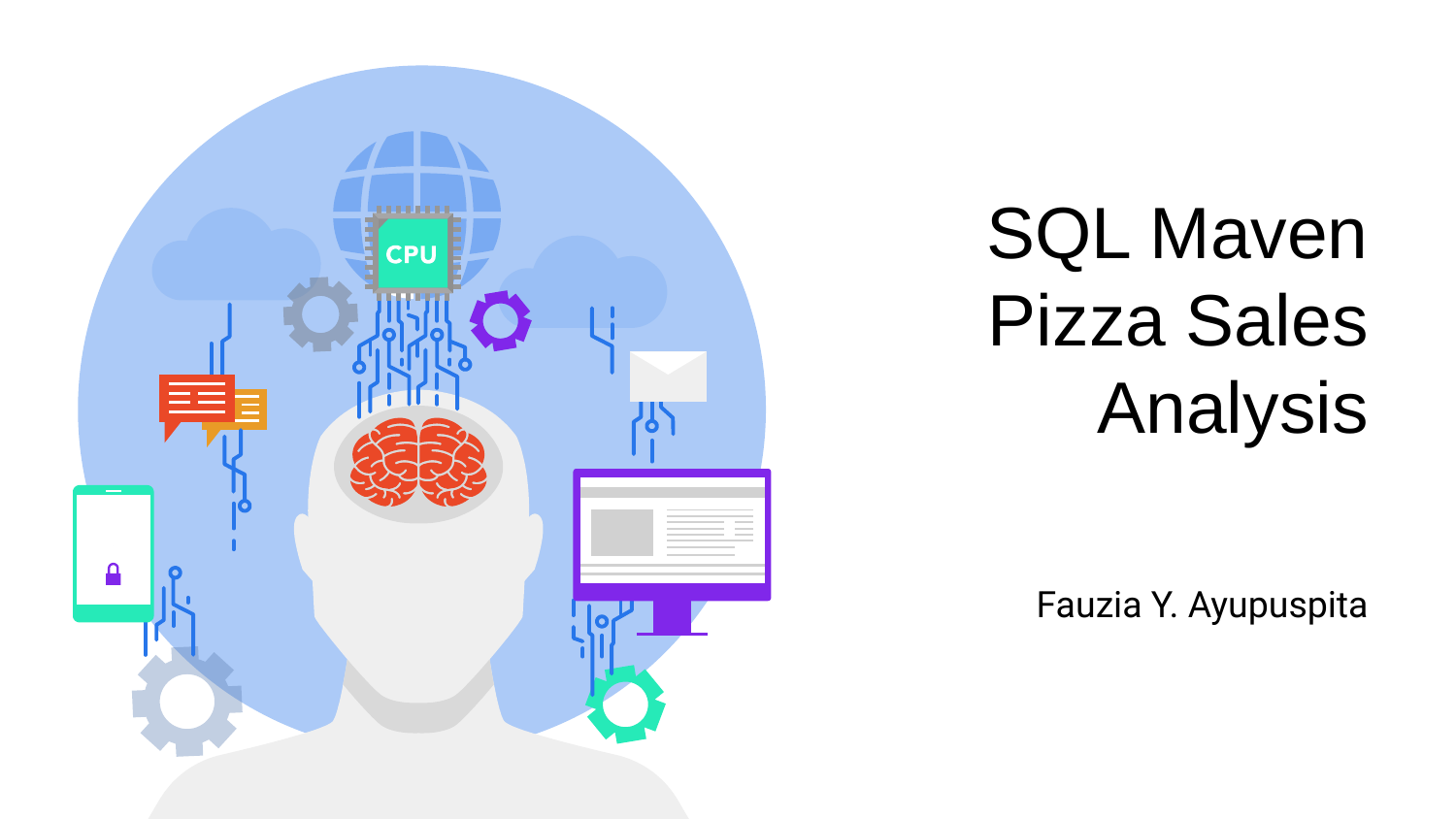

# SQL Maven Pizza Sales Analysis
Fauzia Y. Ayupuspita